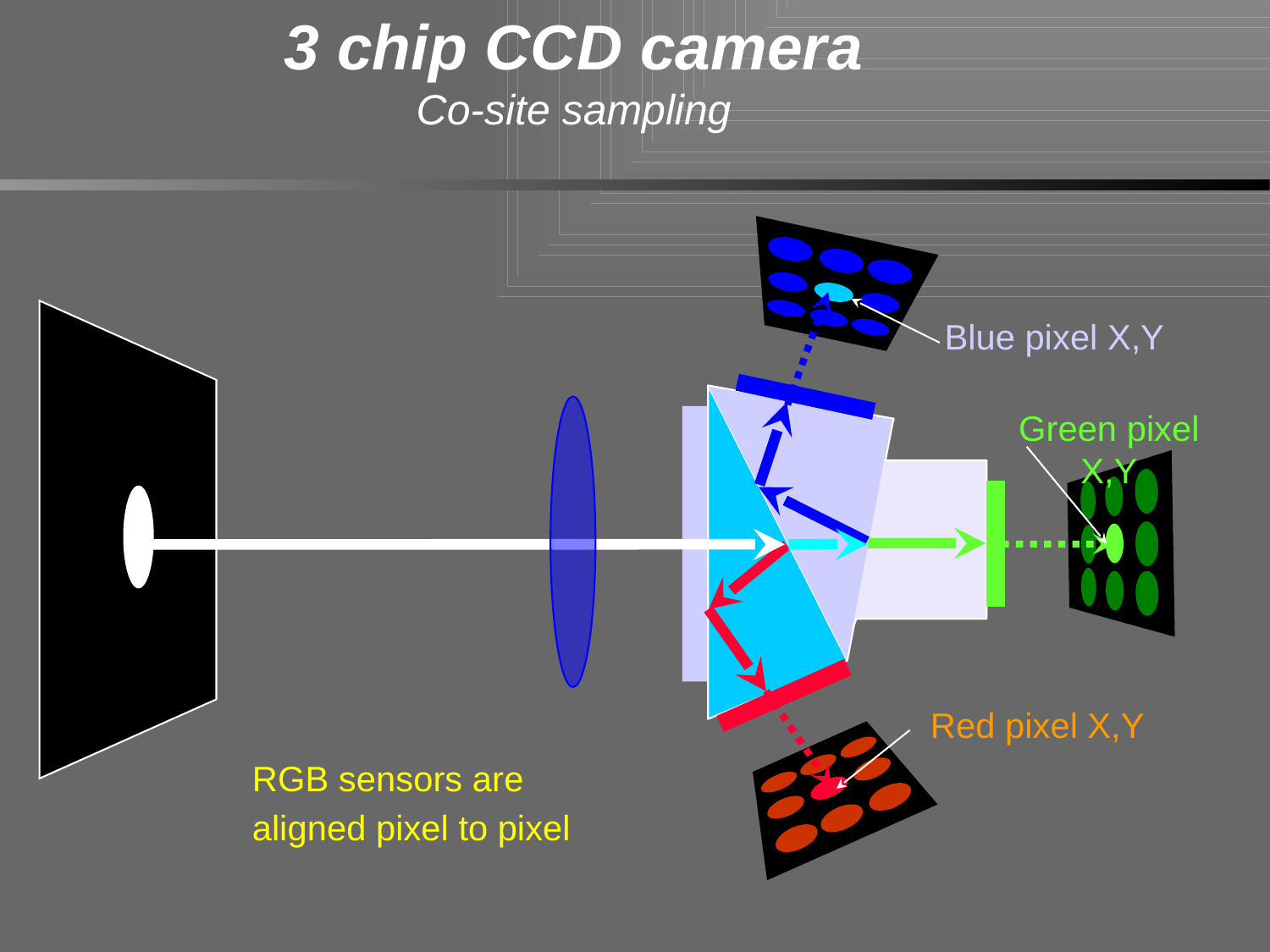

3 chip CCD camera
Co-site sampling

Blue pixel X,Y

Green pixel X,Y

Red pixel X,Y

RGB sensors are
aligned pixel to pixel